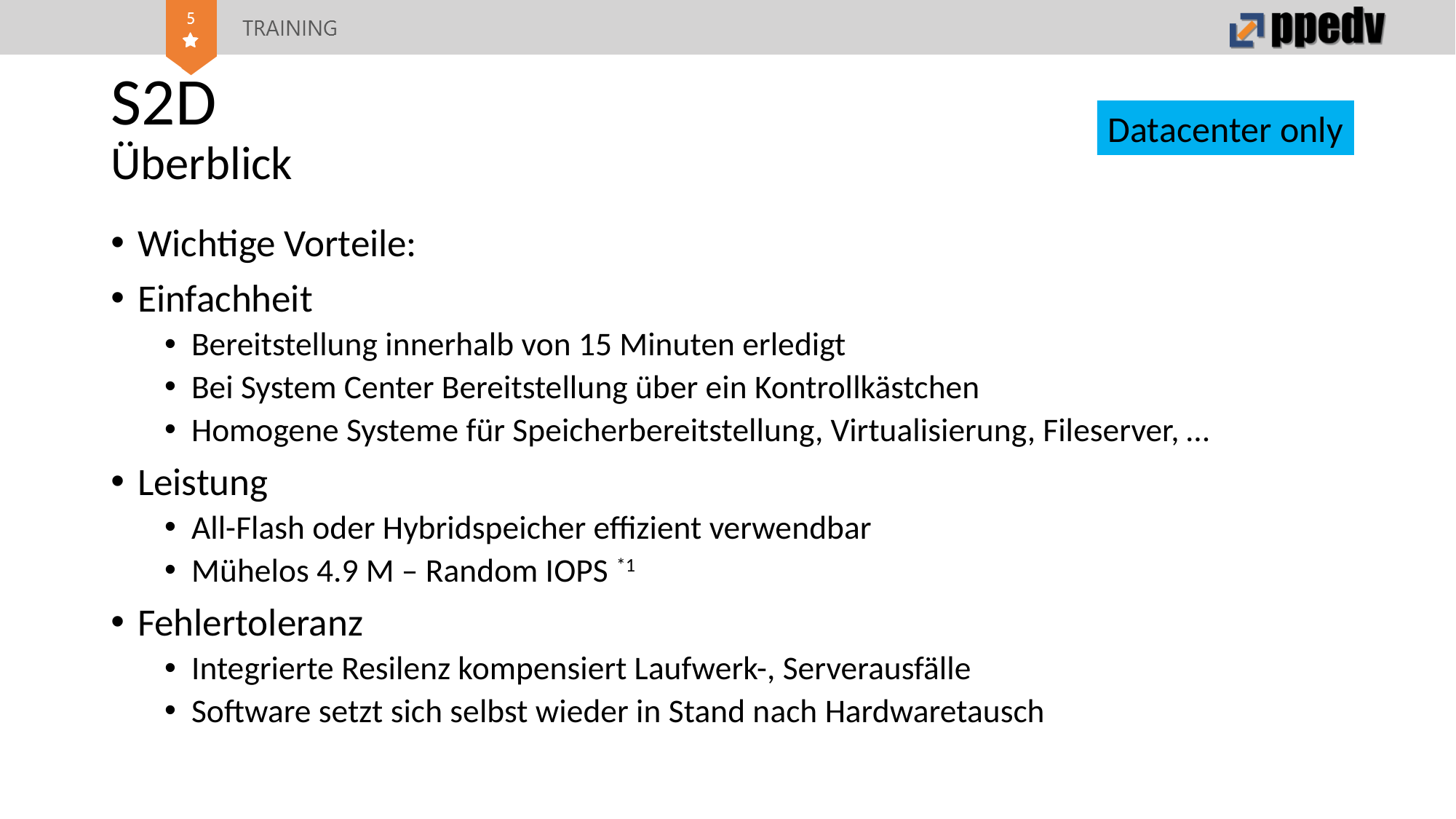

# S2D Überblick
Datacenter only
Wichtige Vorteile:
Einfachheit
Bereitstellung innerhalb von 15 Minuten erledigt
Bei System Center Bereitstellung über ein Kontrollkästchen
Homogene Systeme für Speicherbereitstellung, Virtualisierung, Fileserver, …
Leistung
All-Flash oder Hybridspeicher effizient verwendbar
Mühelos 4.9 M – Random IOPS *1
Fehlertoleranz
Integrierte Resilenz kompensiert Laufwerk-, Serverausfälle
Software setzt sich selbst wieder in Stand nach Hardwaretausch